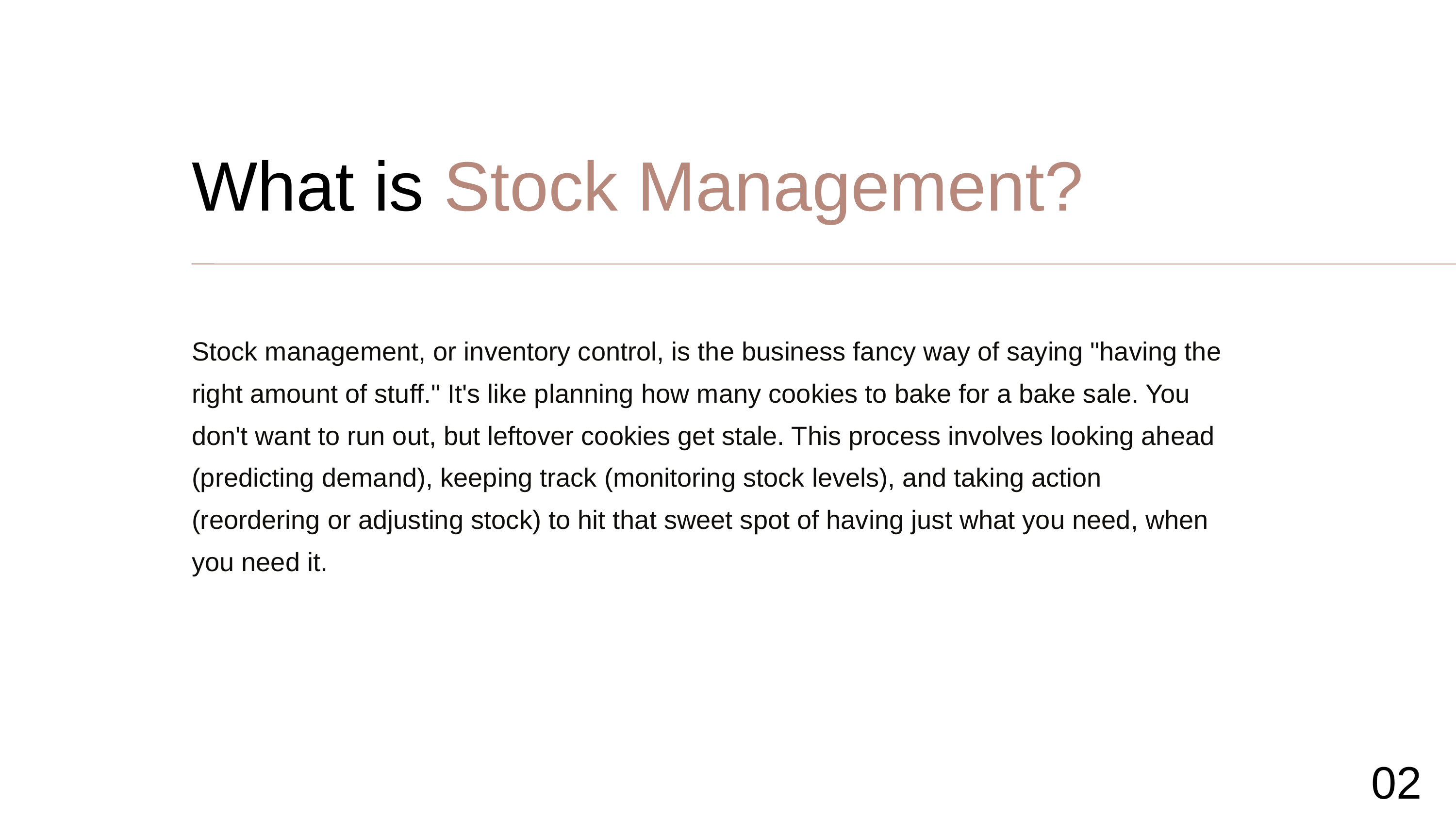

What is Stock Management?

Stock management, or inventory control, is the business fancy way of saying "having the right amount of stuff." It's like planning how many cookies to bake for a bake sale. You don't want to run out, but leftover cookies get stale. This process involves looking ahead (predicting demand), keeping track (monitoring stock levels), and taking action (reordering or adjusting stock) to hit that sweet spot of having just what you need, when you need it.
02